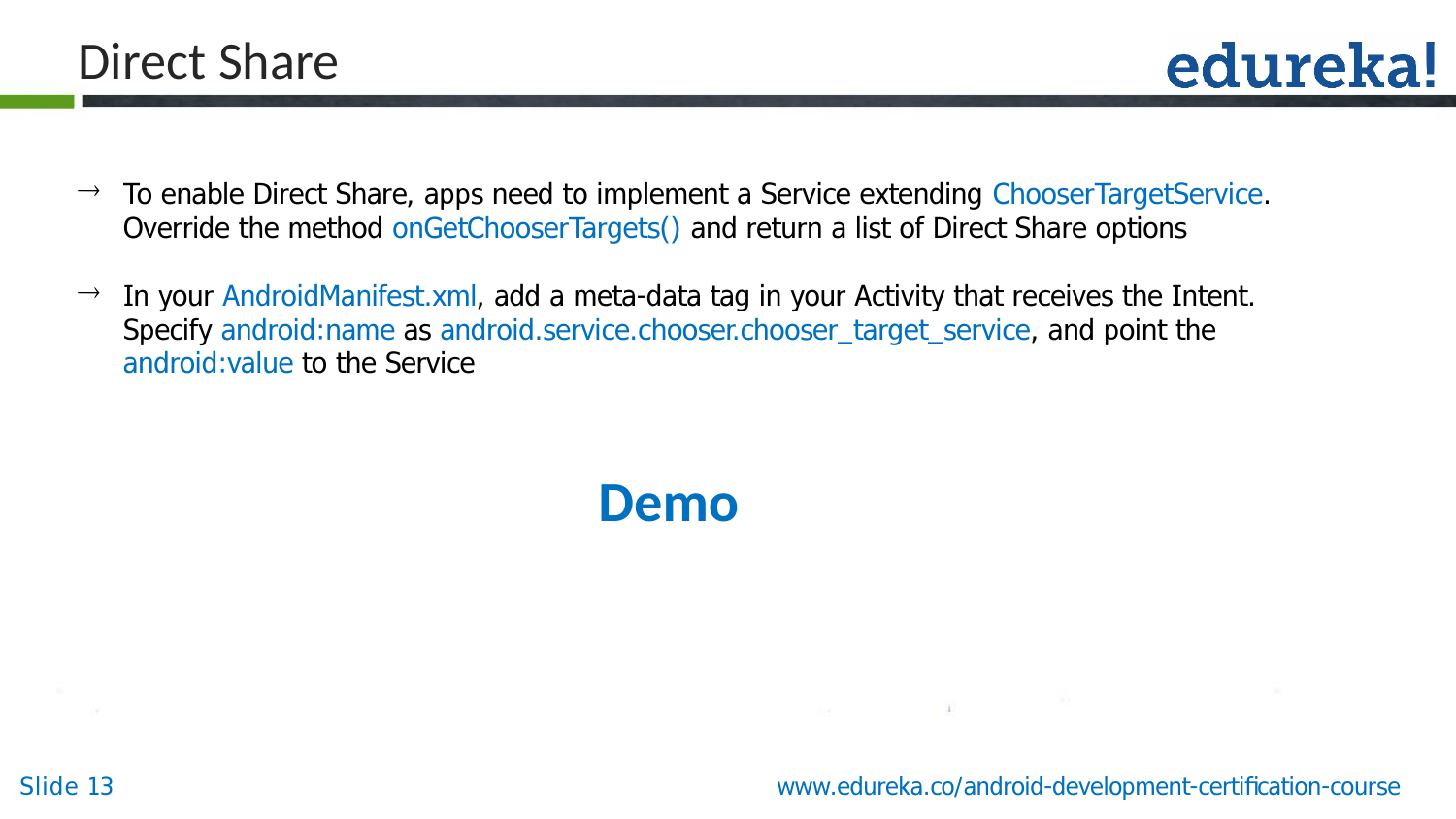

Direct Share
To enable Direct Share, apps need to implement a Service extending ChooserTargetService. Override the method onGetChooserTargets() and return a list of Direct Share options

In your AndroidManifest.xml, add a meta-data tag in your Activity that receives the Intent. Specify android:name as android.service.chooser.chooser_target_service, and point the android:value to the Service
Demo